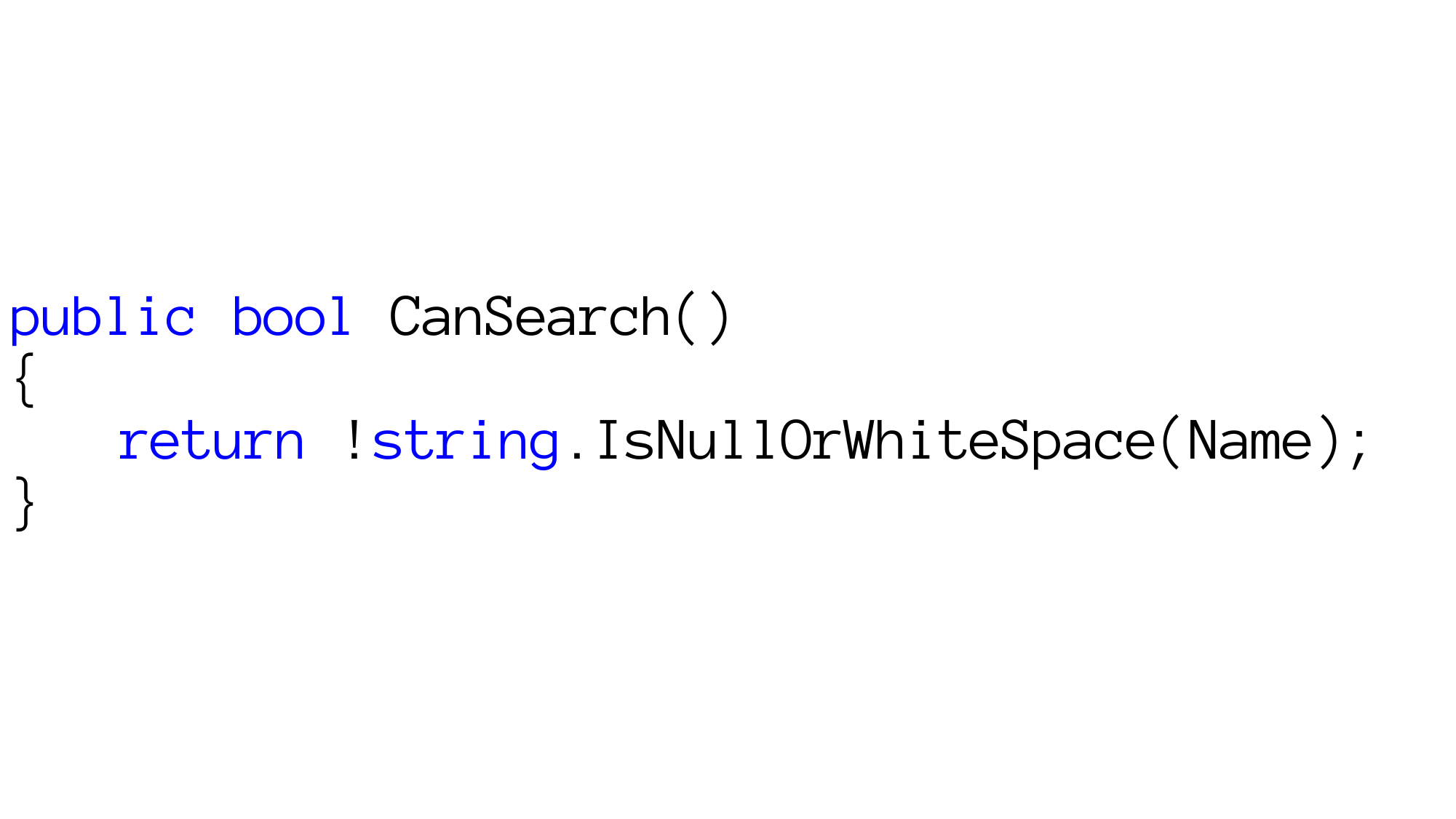

# public bool CanSearch() { return !string.IsNullOrWhiteSpace(Name); }